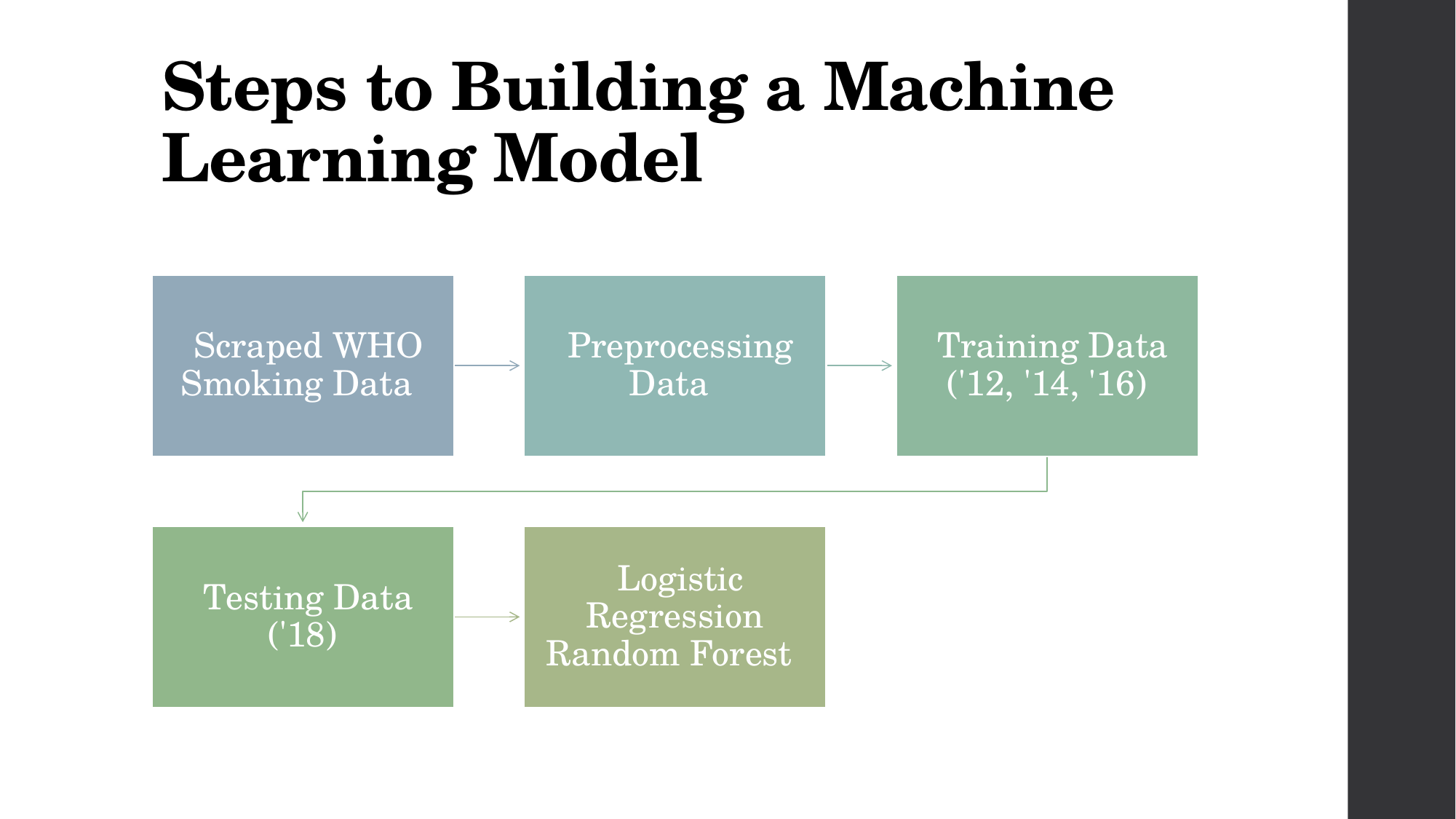

# Steps to Building a Machine Learning Model

 Scraped WHO Smoking Data

 Preprocessing Data

 Training Data ('12, '14, '16)

 Testing Data ('18)
 Logistic Regression Random Forest